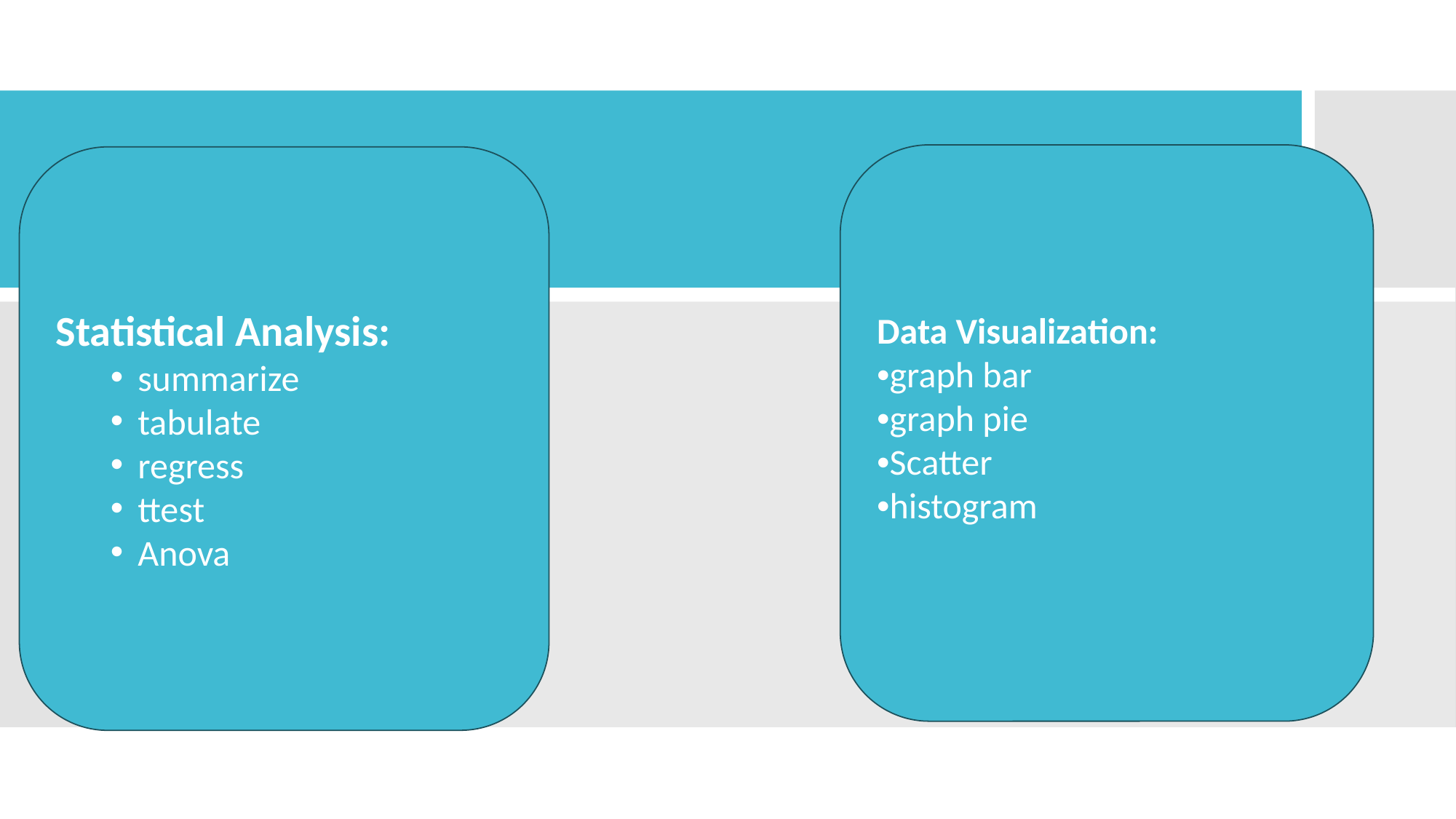

Data Visualization:
•graph bar
•graph pie
•Scatter
•histogram

Statistical Analysis:
summarize
tabulate
regress
ttest
Anova